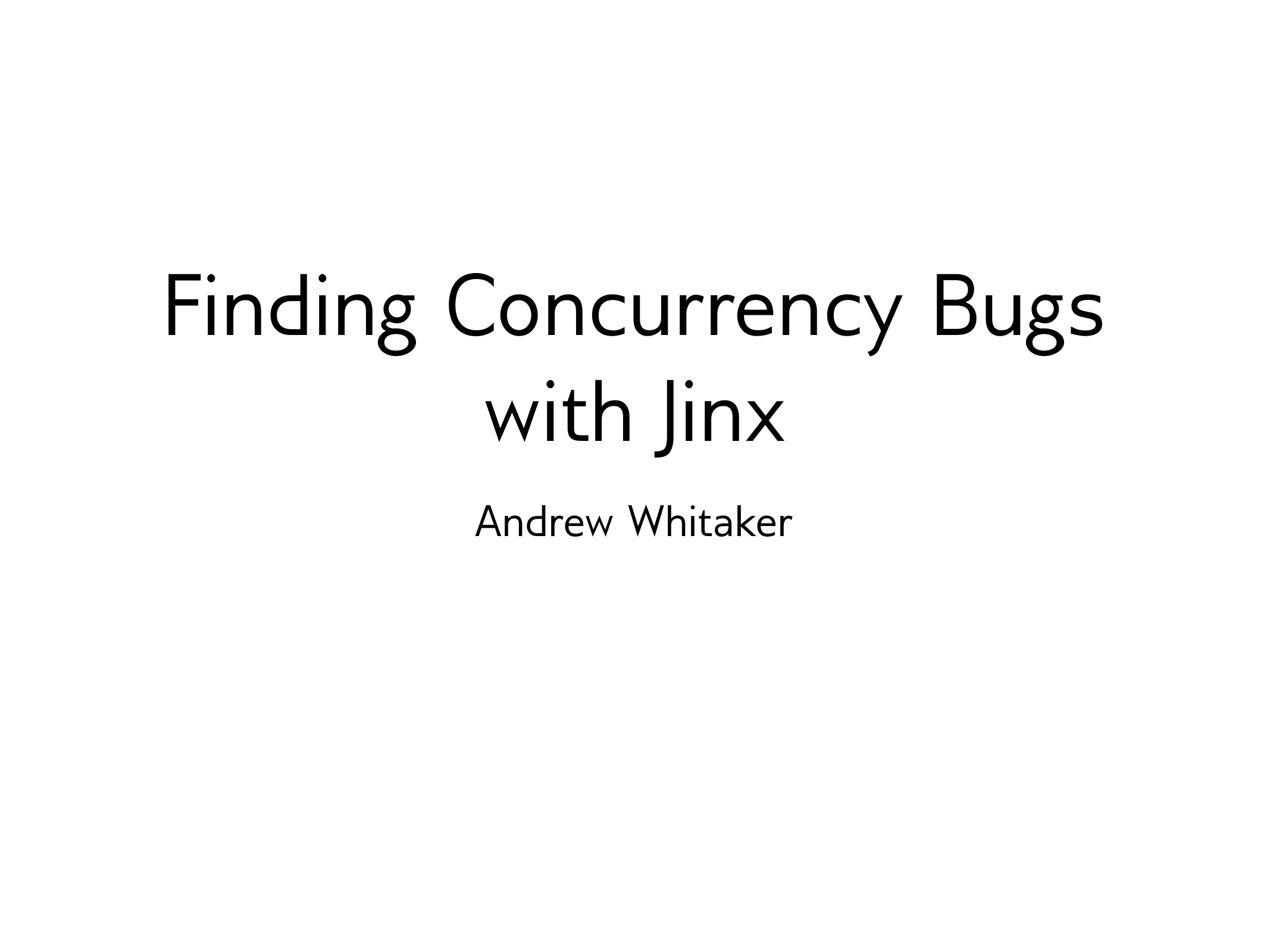

# Finding Concurrency Bugs with Jinx
Andrew Whitaker